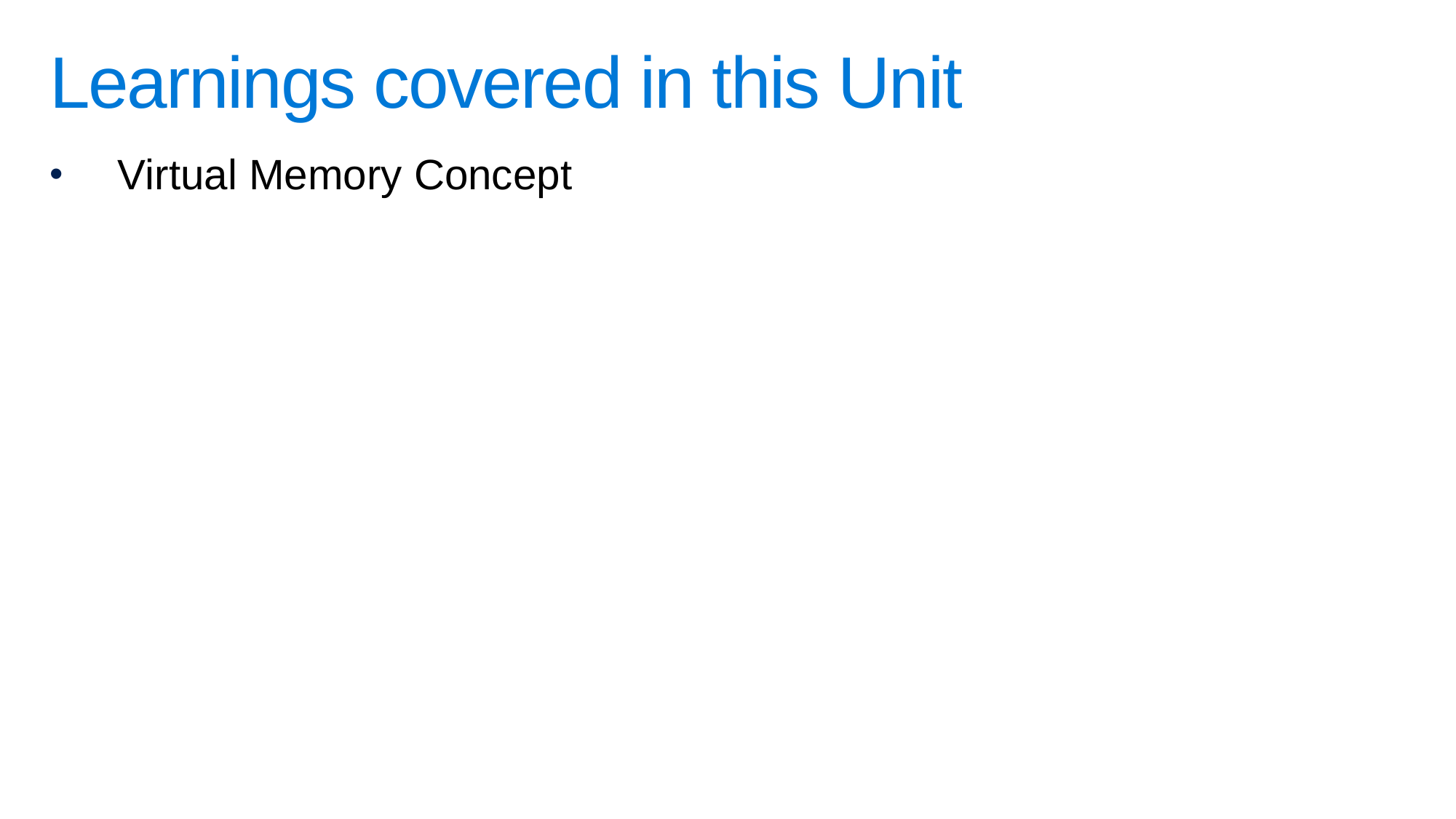

# Learnings covered in this Unit
Virtual Memory Concept